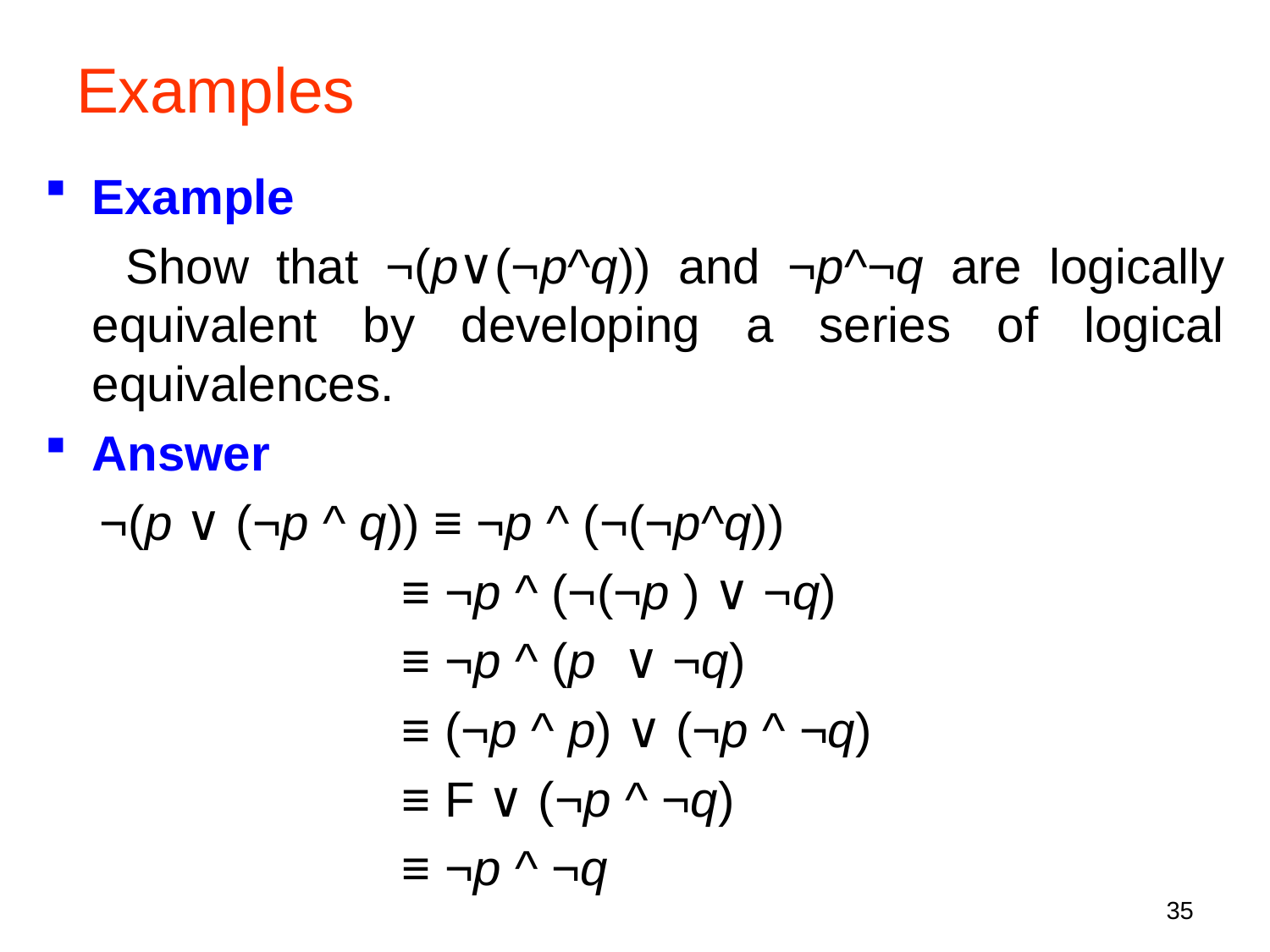

# Examples
Example
   Show that ¬(p∨(¬p^q)) and ¬p^¬q are logically equivalent by developing a series of logical equivalences.
Answer
    ¬(p ∨ (¬p ^ q)) ≡ ¬p ^ (¬(¬p^q))
                          ≡ ¬p ^ (¬(¬p ) ∨ ¬q)
                          ≡ ¬p ^ (p  ∨ ¬q)
                          ≡ (¬p ^ p) ∨ (¬p ^ ¬q)
                          ≡ F ∨ (¬p ^ ¬q)
                          ≡ ¬p ^ ¬q
35